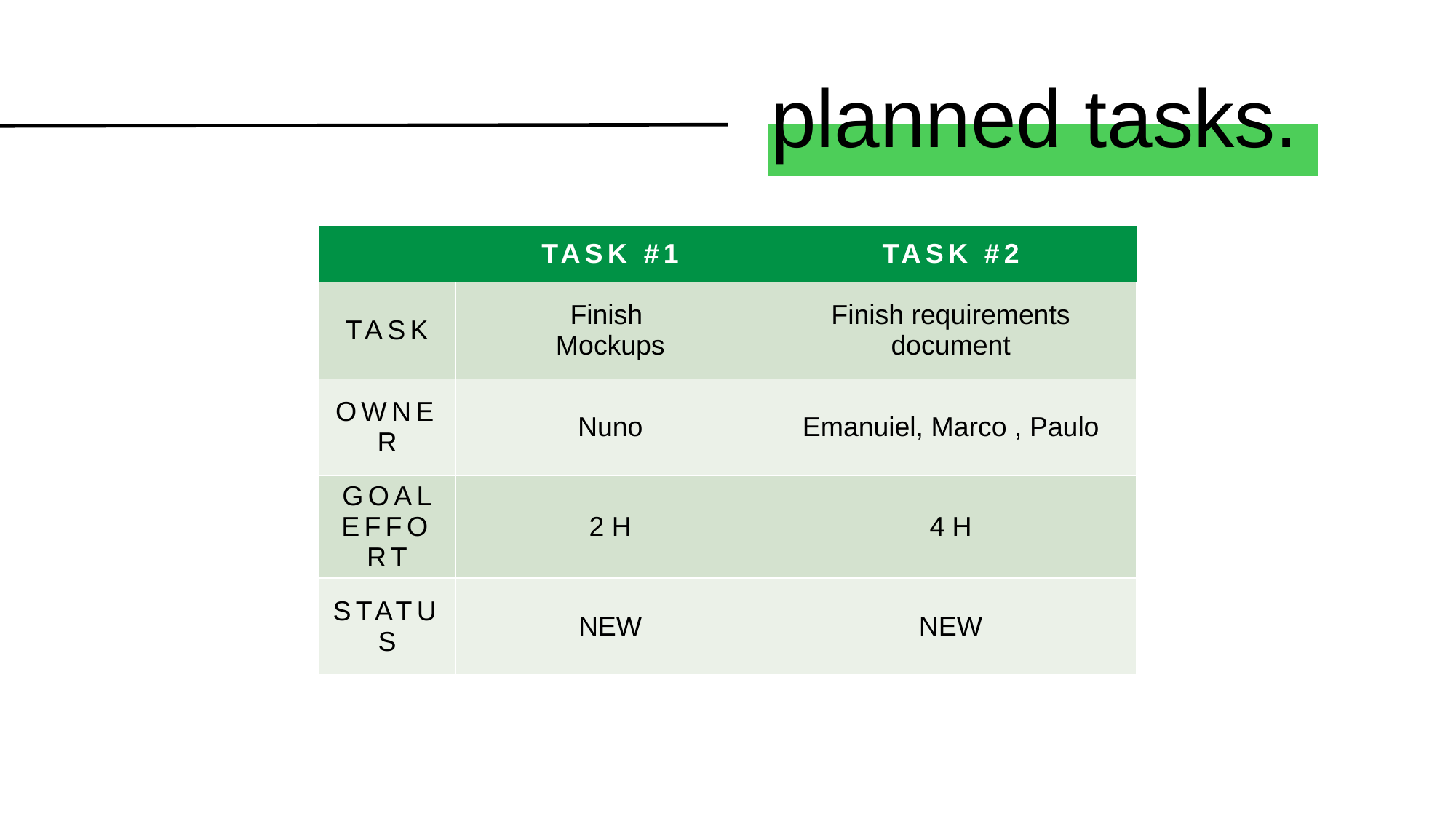

# planned tasks.

|  | TASK #1 | TASK #2 |
| --- | --- | --- |
| TASK | Finish Mockups | Finish requirements document |
| OWNER | Nuno | Emanuiel, Marco , Paulo |
| GOAL EFFORT | 2 H | 4 H |
| STATUS | NEW | NEW |